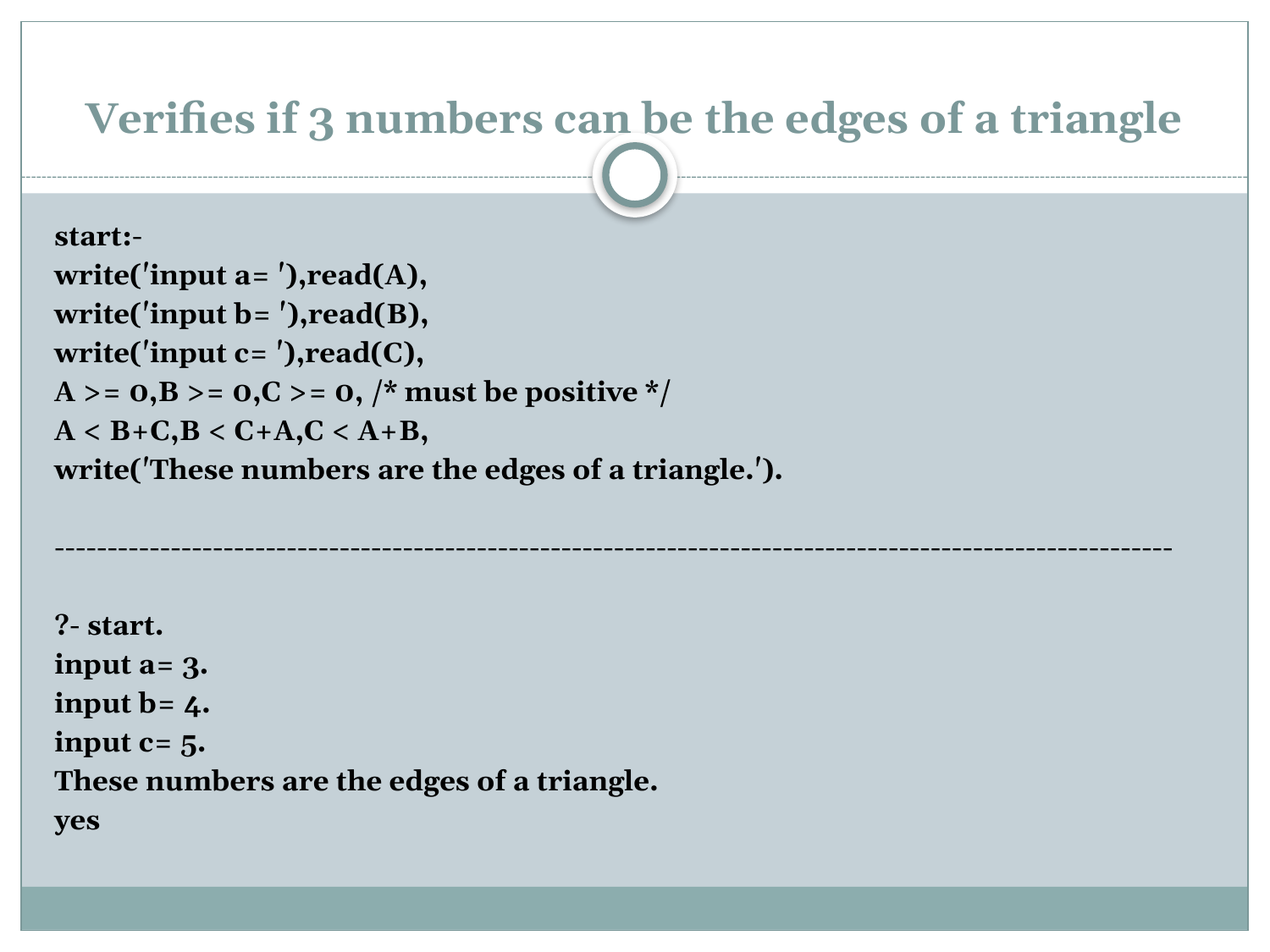

# Verifies if 3 numbers can be the edges of a triangle
start:-
write('input a= '),read(A),
write('input b= '),read(B),
write('input c= '),read(C),
A >= 0,B >= 0,C >= 0, /* must be positive */
A < B+C,B < C+A,C < A+B,
write('These numbers are the edges of a triangle.').

----------------------------------------------------------------------------------------------------------

?- start.
input a= 3.
input b= 4.
input c= 5.
These numbers are the edges of a triangle.
yes